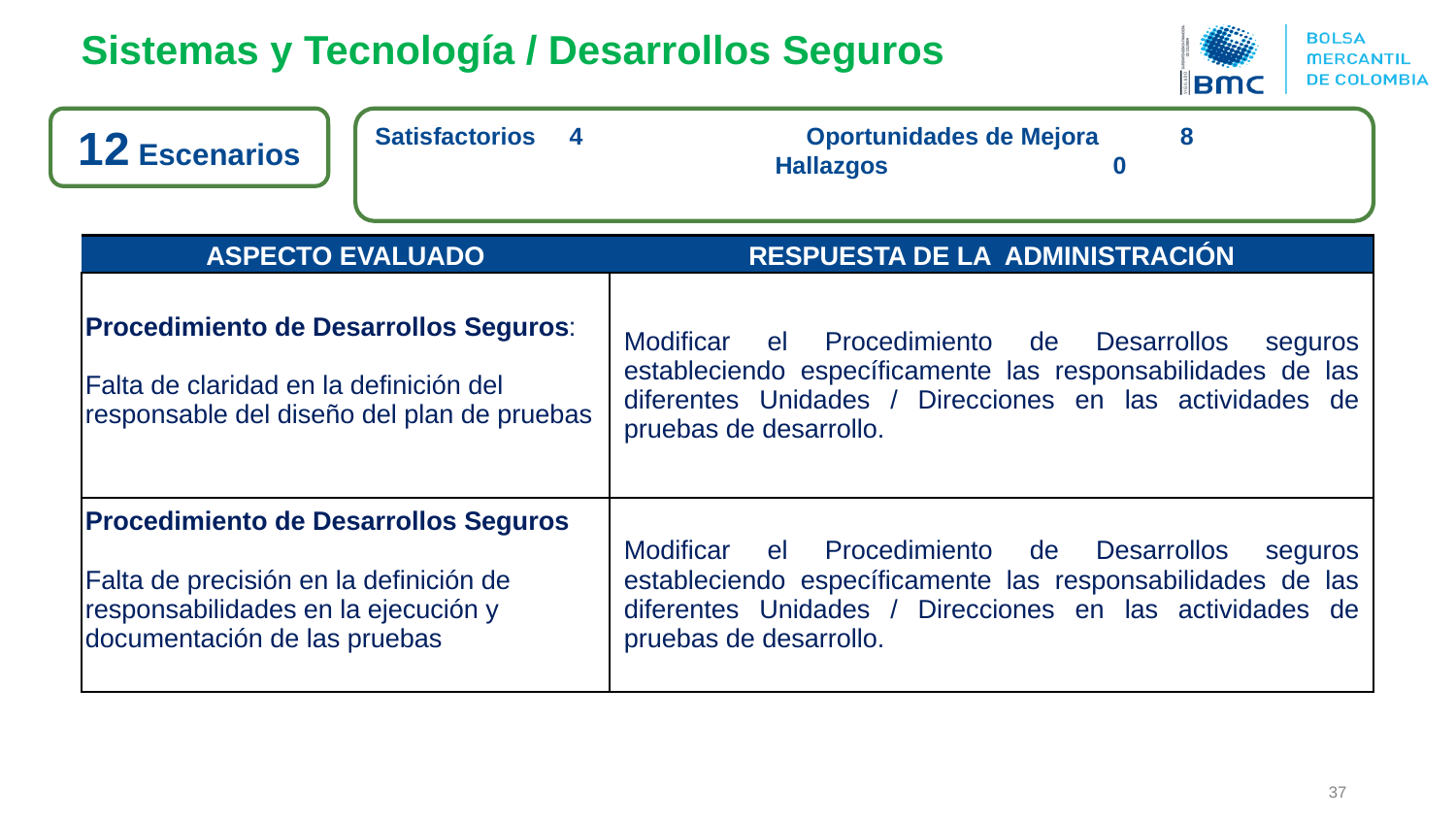

Sistemas y Tecnología / Desarrollos Seguros

12 Escenarios
Satisfactorios     4                                 Oportunidades de Mejora            8
		                Hallazgos	                       0
| ASPECTO EVALUADO | RESPUESTA DE LA ADMINISTRACIÓN |
| --- | --- |
| Procedimiento de Desarrollos Seguros: Falta de claridad en la definición del responsable del diseño del plan de pruebas | Modificar el Procedimiento de Desarrollos seguros estableciendo específicamente las responsabilidades de las diferentes Unidades / Direcciones en las actividades de pruebas de desarrollo. |
| Procedimiento de Desarrollos Seguros Falta de precisión en la definición de responsabilidades en la ejecución y documentación de las pruebas | Modificar el Procedimiento de Desarrollos seguros estableciendo específicamente las responsabilidades de las diferentes Unidades / Direcciones en las actividades de pruebas de desarrollo. |